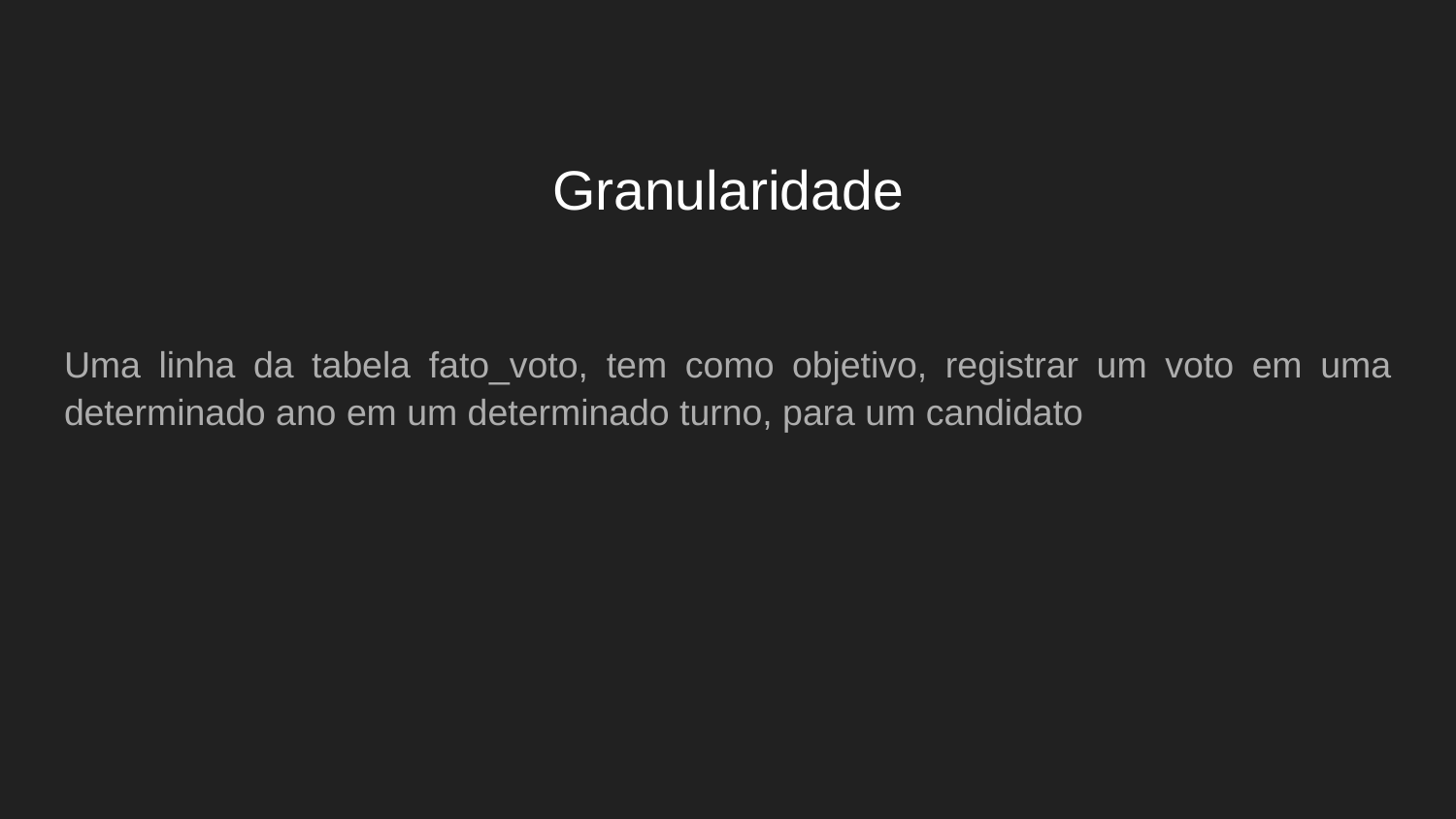

# Granularidade
Uma linha da tabela fato_voto, tem como objetivo, registrar um voto em uma determinado ano em um determinado turno, para um candidato